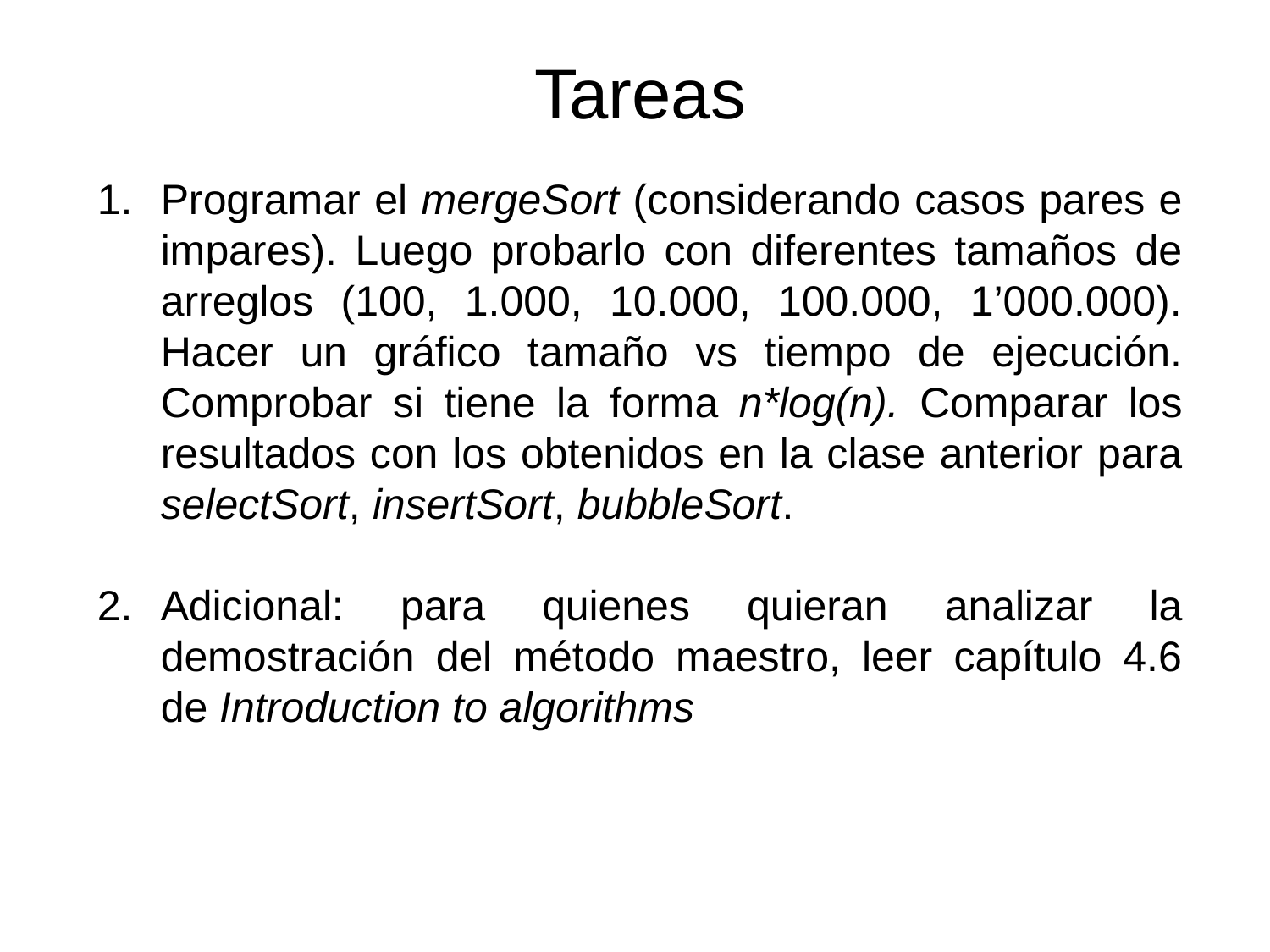

Tareas
Programar el mergeSort (considerando casos pares e impares). Luego probarlo con diferentes tamaños de arreglos (100, 1.000, 10.000, 100.000, 1’000.000). Hacer un gráfico tamaño vs tiempo de ejecución. Comprobar si tiene la forma n*log(n). Comparar los resultados con los obtenidos en la clase anterior para selectSort, insertSort, bubbleSort.

Adicional: para quienes quieran analizar la demostración del método maestro, leer capítulo 4.6 de Introduction to algorithms